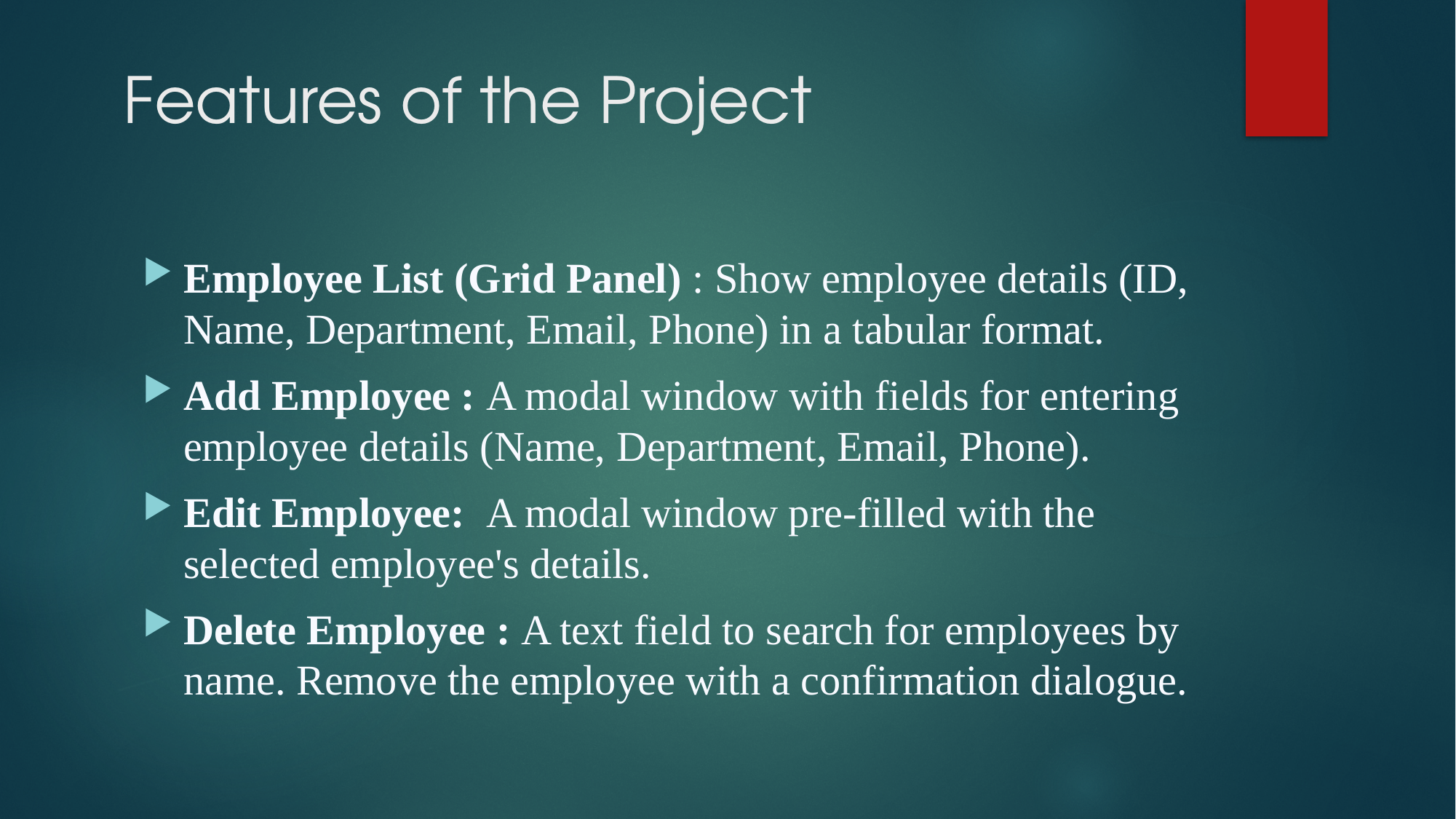

# Features of the Project
Employee List (Grid Panel) : Show employee details (ID, Name, Department, Email, Phone) in a tabular format.
Add Employee : A modal window with fields for entering employee details (Name, Department, Email, Phone).
Edit Employee:  A modal window pre-filled with the selected employee's details.
Delete Employee : A text field to search for employees by name. Remove the employee with a confirmation dialogue.